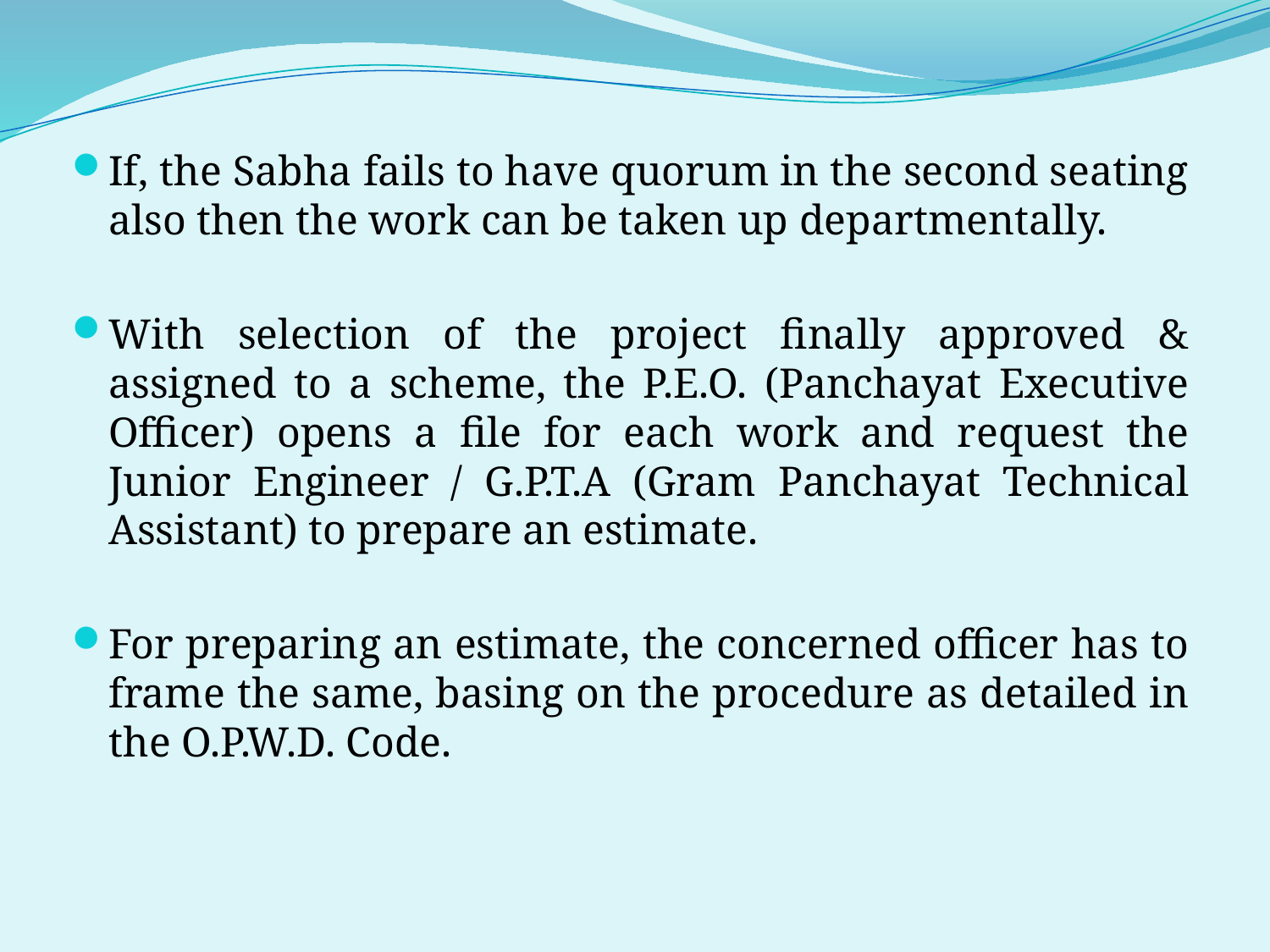

If, the Sabha fails to have quorum in the second seating also then the work can be taken up departmentally.

With selection of the project finally approved & assigned to a scheme, the P.E.O. (Panchayat Executive Officer) opens a file for each work and request the Junior Engineer / G.P.T.A (Gram Panchayat Technical Assistant) to prepare an estimate.

For preparing an estimate, the concerned officer has to frame the same, basing on the procedure as detailed in the O.P.W.D. Code.